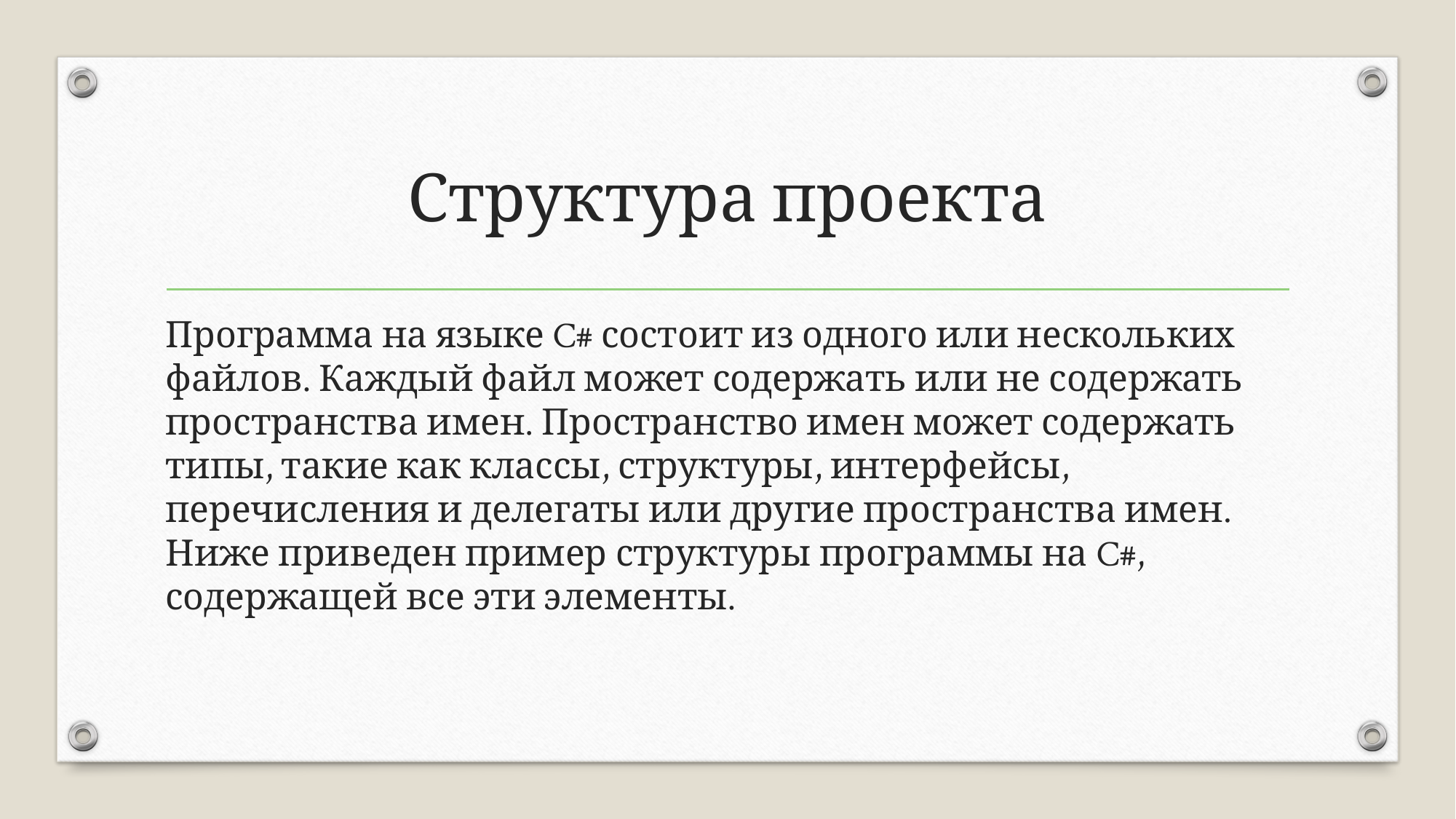

# Структура проекта
Программа на языке C# состоит из одного или нескольких файлов. Каждый файл может содержать или не содержать пространства имен. Пространство имен может содержать типы, такие как классы, структуры, интерфейсы, перечисления и делегаты или другие пространства имен. Ниже приведен пример структуры программы на C#, содержащей все эти элементы.